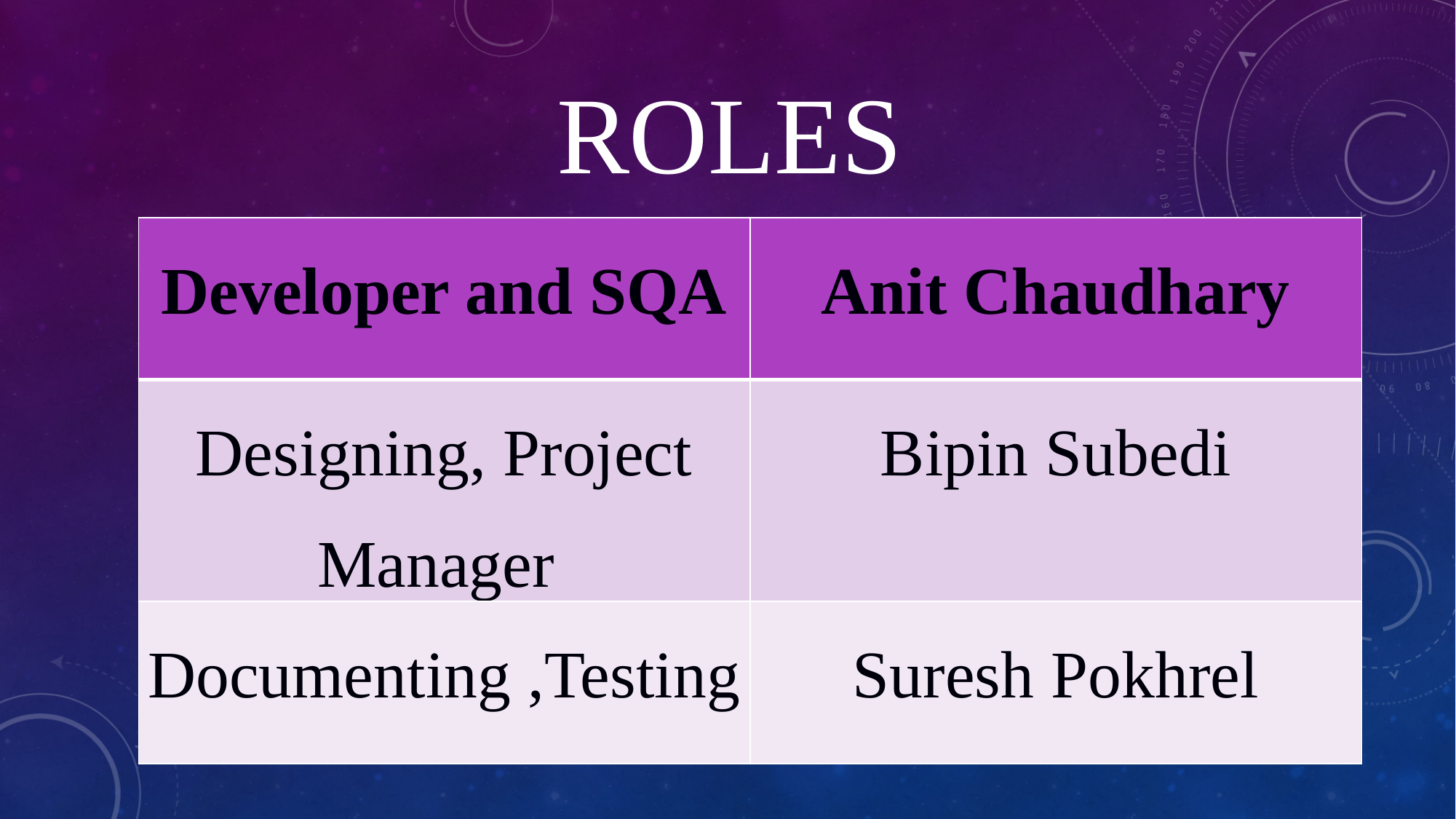

# Roles
| Developer and SQA | Anit Chaudhary |
| --- | --- |
| Designing, Project Manager | Bipin Subedi |
| Documenting ,Testing | Suresh Pokhrel |